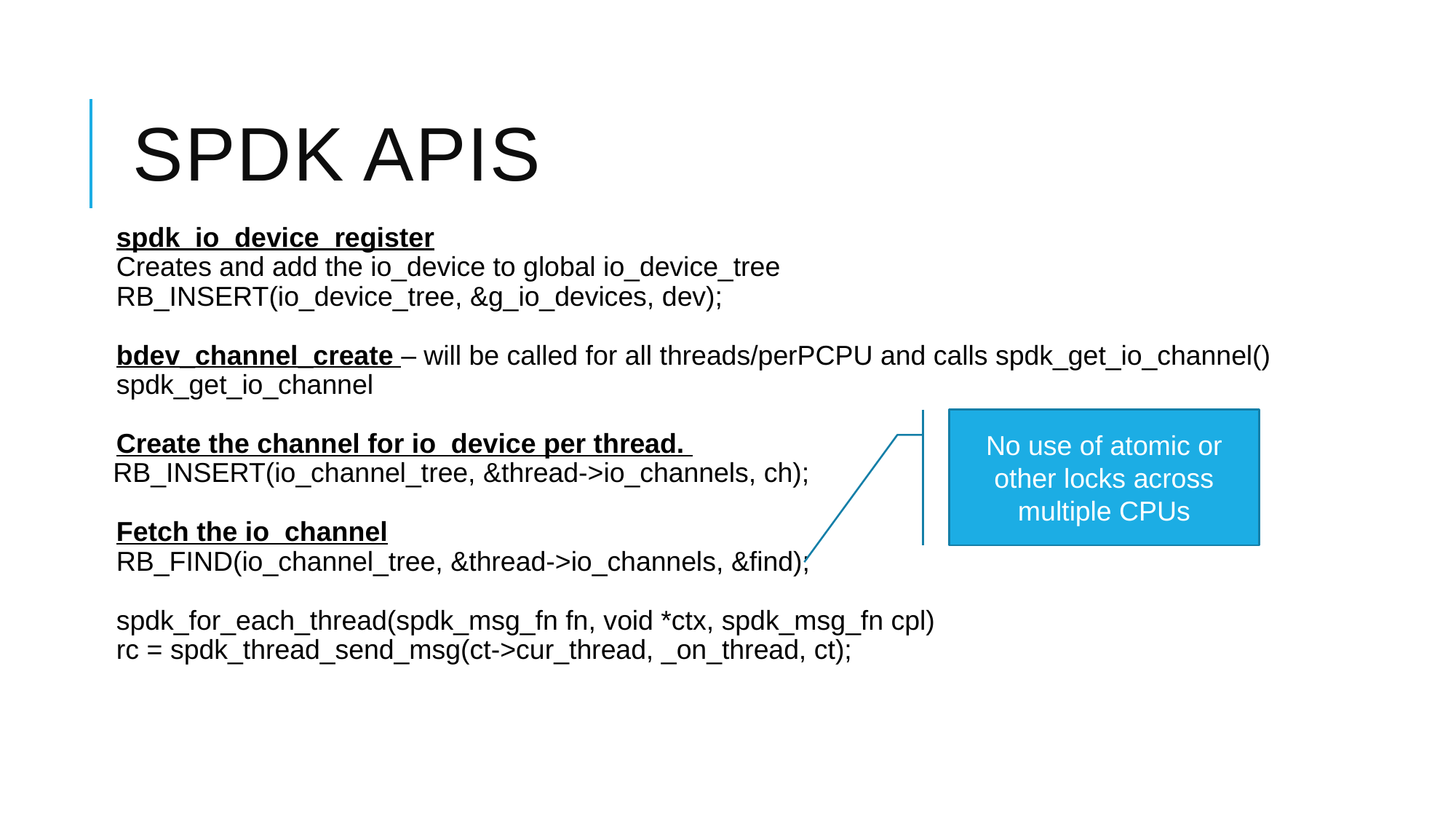

# SPDK APIs
spdk_io_device_register
Creates and add the io_device to global io_device_tree
RB_INSERT(io_device_tree, &g_io_devices, dev);

bdev_channel_create – will be called for all threads/perPCPU and calls spdk_get_io_channel()
spdk_get_io_channel

Create the channel for io_device per thread.
 RB_INSERT(io_channel_tree, &thread->io_channels, ch);

Fetch the io_channel
RB_FIND(io_channel_tree, &thread->io_channels, &find);

spdk_for_each_thread(spdk_msg_fn fn, void *ctx, spdk_msg_fn cpl)
rc = spdk_thread_send_msg(ct->cur_thread, _on_thread, ct);

No use of atomic or other locks across multiple CPUs